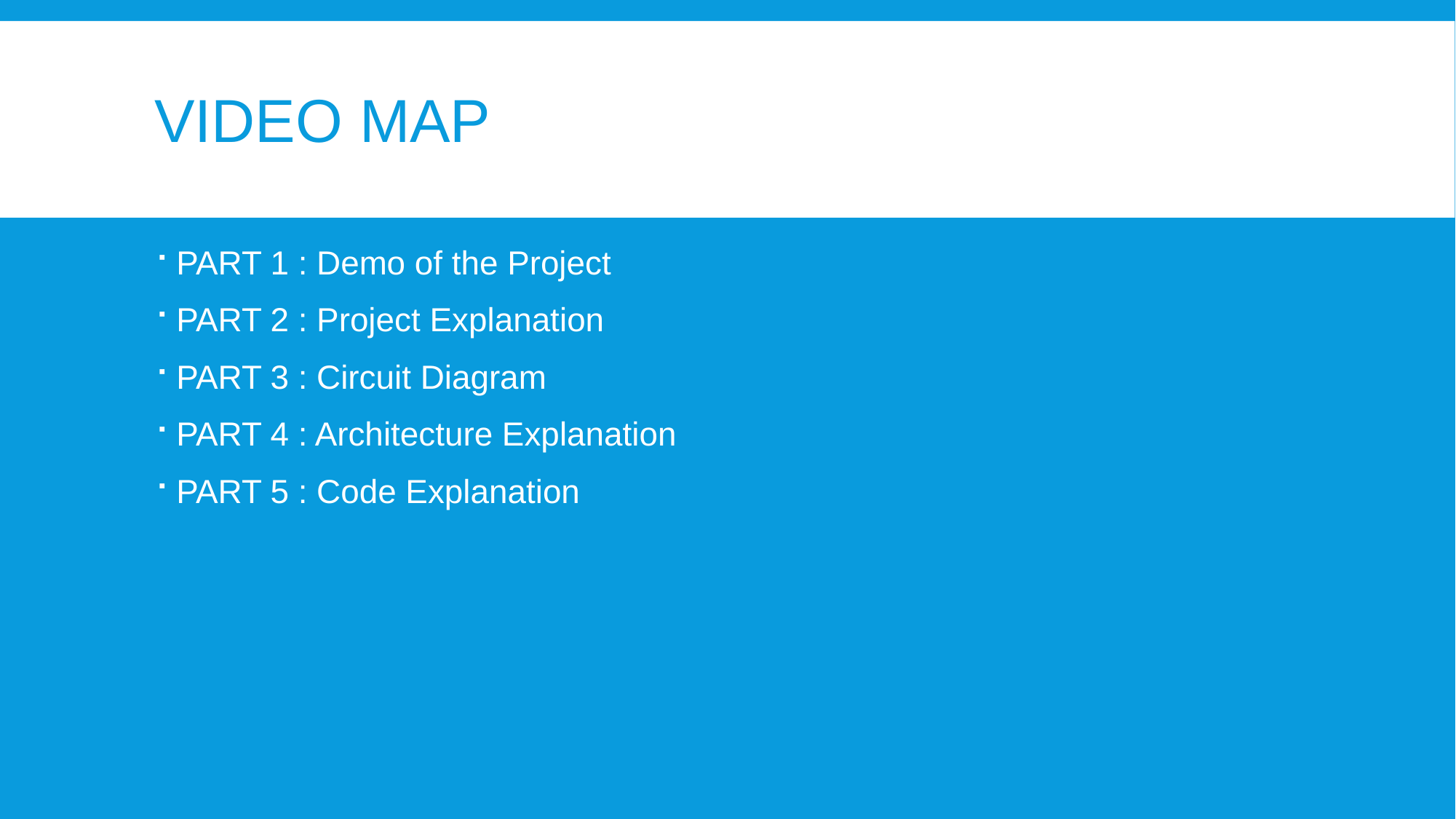

# VIDEO MAP
PART 1 : Demo of the Project
PART 2 : Project Explanation
PART 3 : Circuit Diagram
PART 4 : Architecture Explanation
PART 5 : Code Explanation